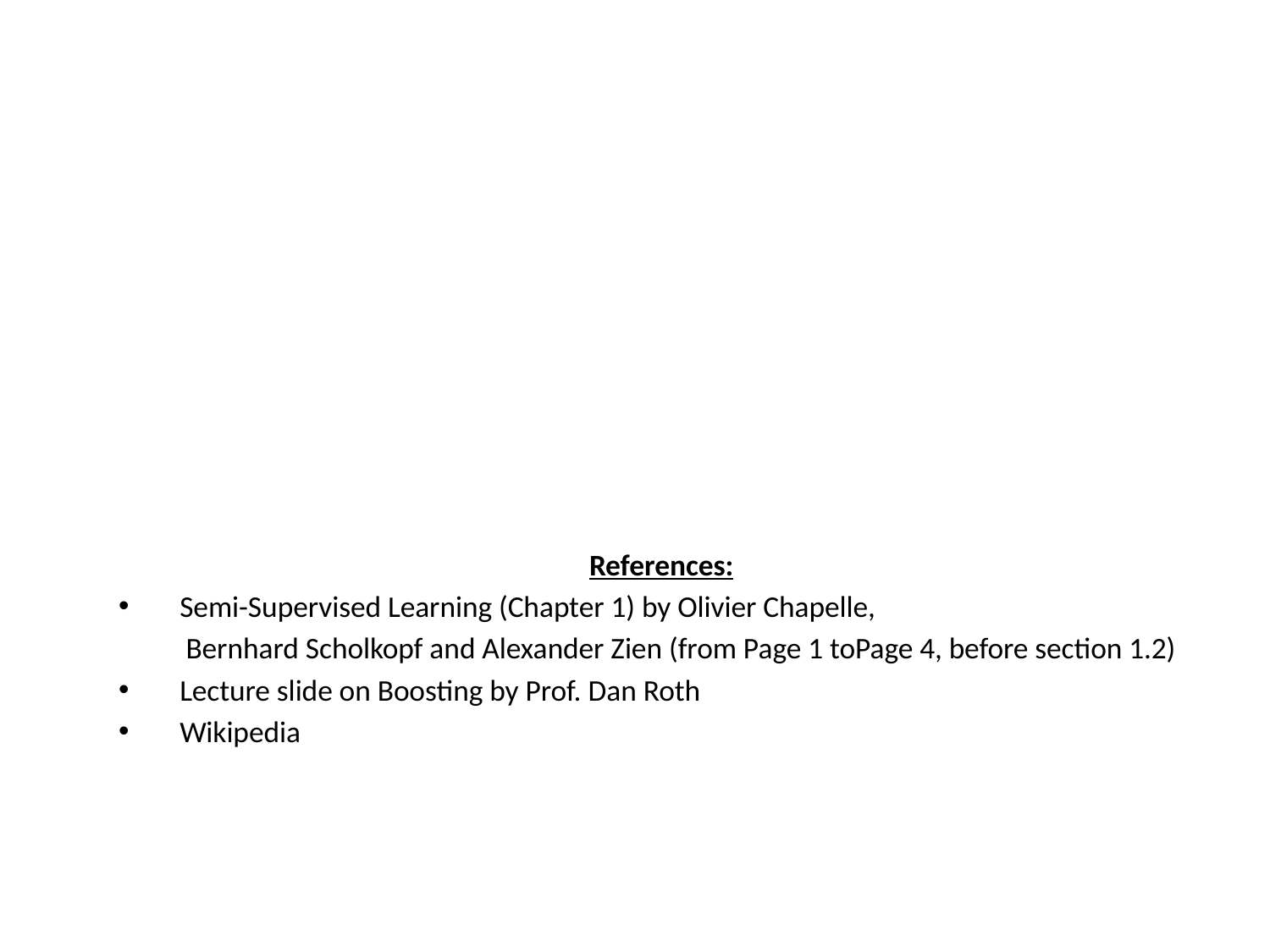

#
References:
Semi-Supervised Learning (Chapter 1) by Olivier Chapelle,
	Bernhard Scholkopf and Alexander Zien (from Page 1 toPage 4, before section 1.2)
Lecture slide on Boosting by Prof. Dan Roth
Wikipedia